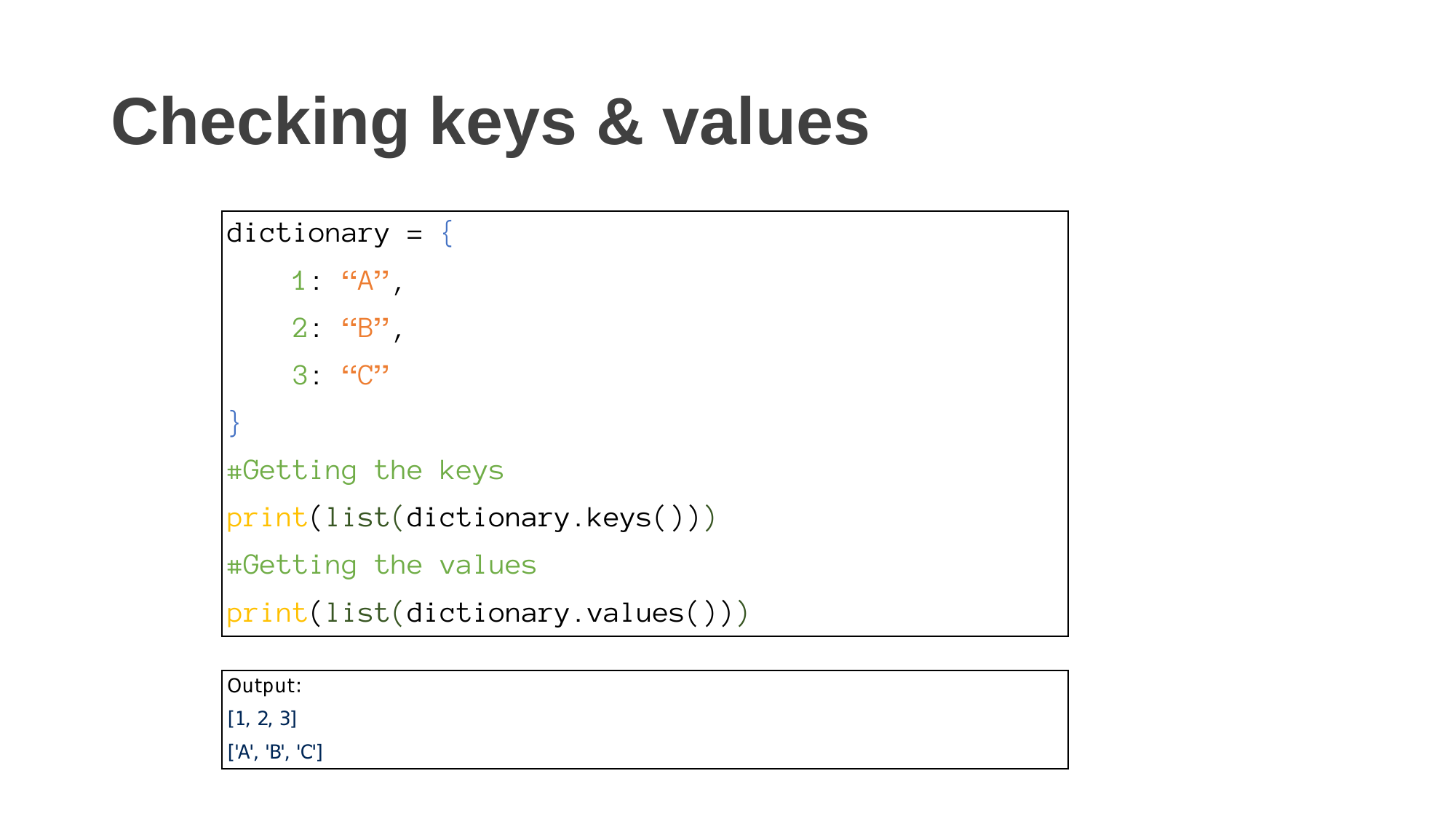

# Checking keys & values

dictionary = {
    1: “A”,
    2: “B”,
    3: “C”
}
#Getting the keys
print(list(dictionary.keys()))
#Getting the values
print(list(dictionary.values()))

Output:
[1, 2, 3]
['A', 'B', 'C']